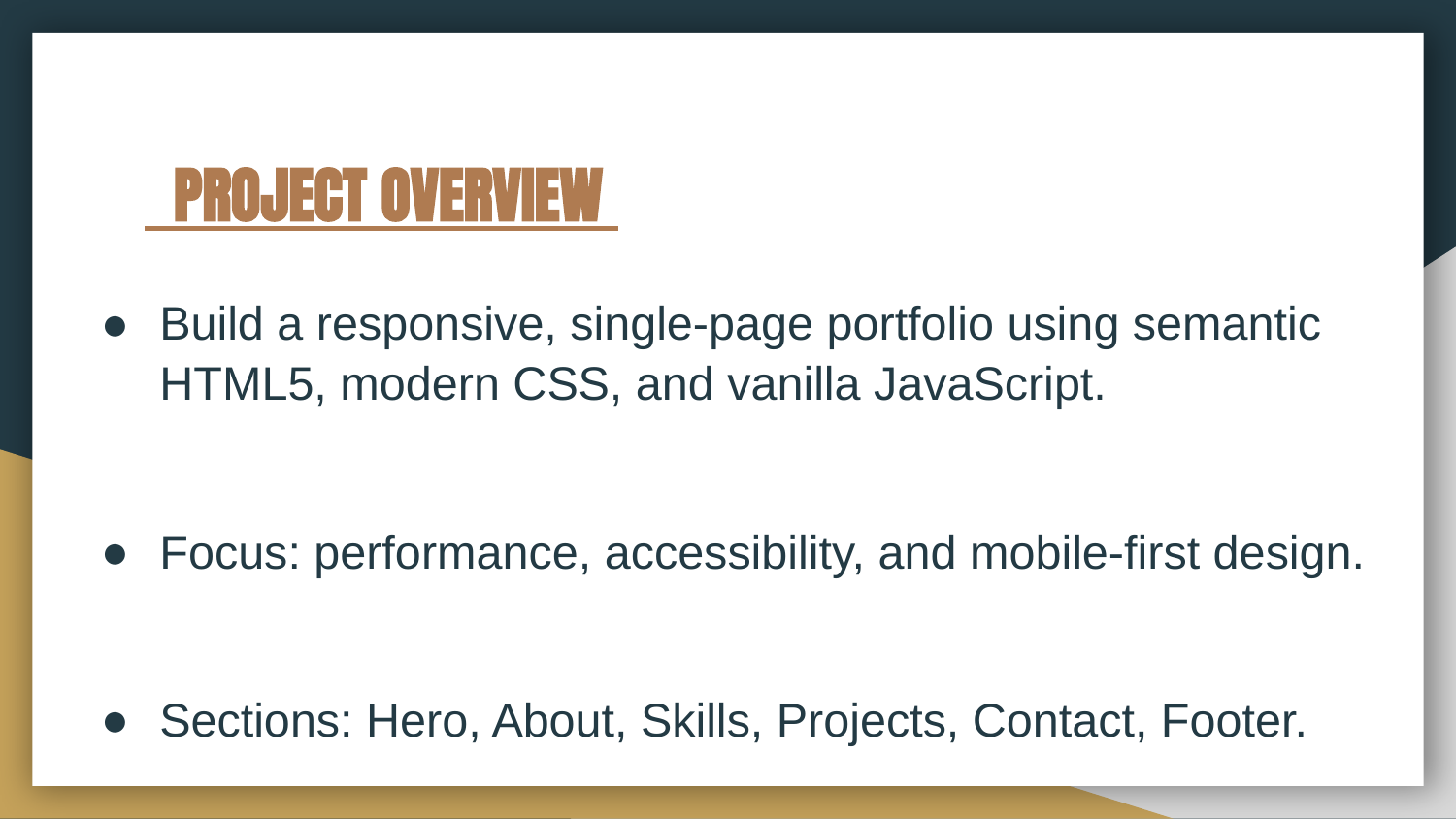

# PROJECT OVERVIEW
Build a responsive, single-page portfolio using semantic HTML5, modern CSS, and vanilla JavaScript.

Focus: performance, accessibility, and mobile-first design.

Sections: Hero, About, Skills, Projects, Contact, Footer.